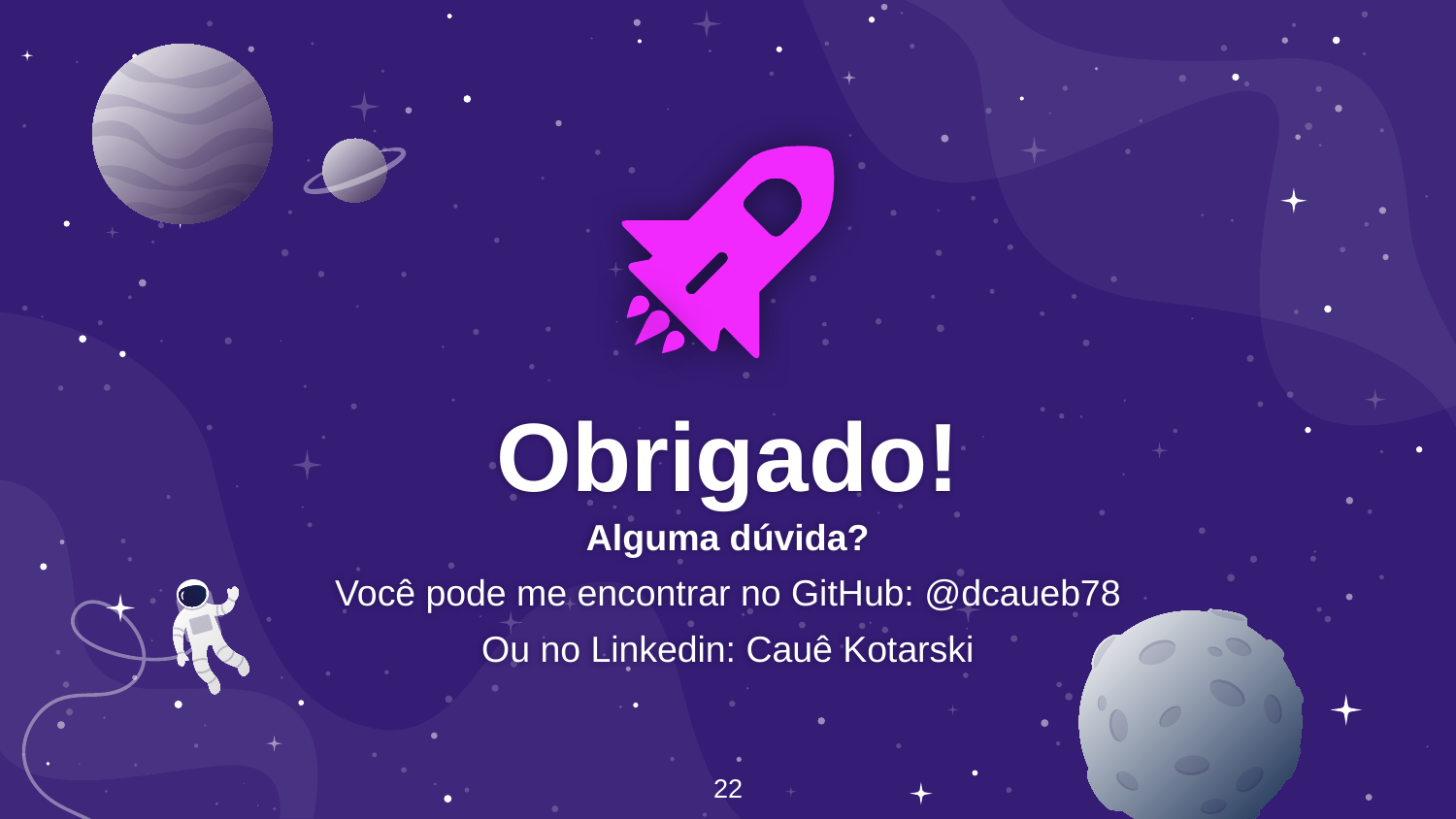

Obrigado!
Alguma dúvida?
Você pode me encontrar no GitHub: @dcaueb78
Ou no Linkedin: Cauê Kotarski

22